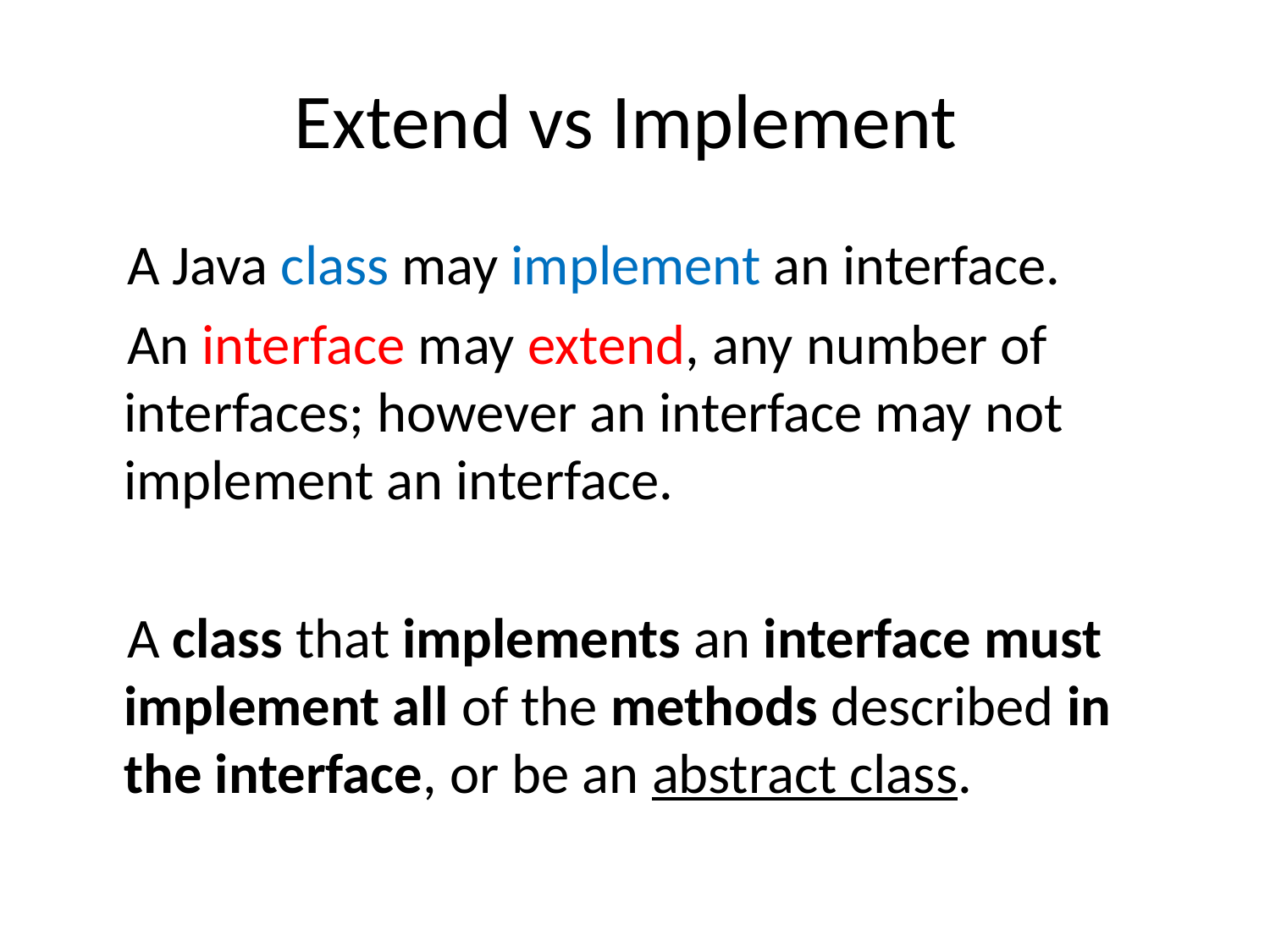

# Extend vs Implement
    A Java class may implement an interface.
    An interface may extend, any number of interfaces; however an interface may not implement an interface.

    A class that implements an interface must implement all of the methods described in the interface, or be an abstract class.